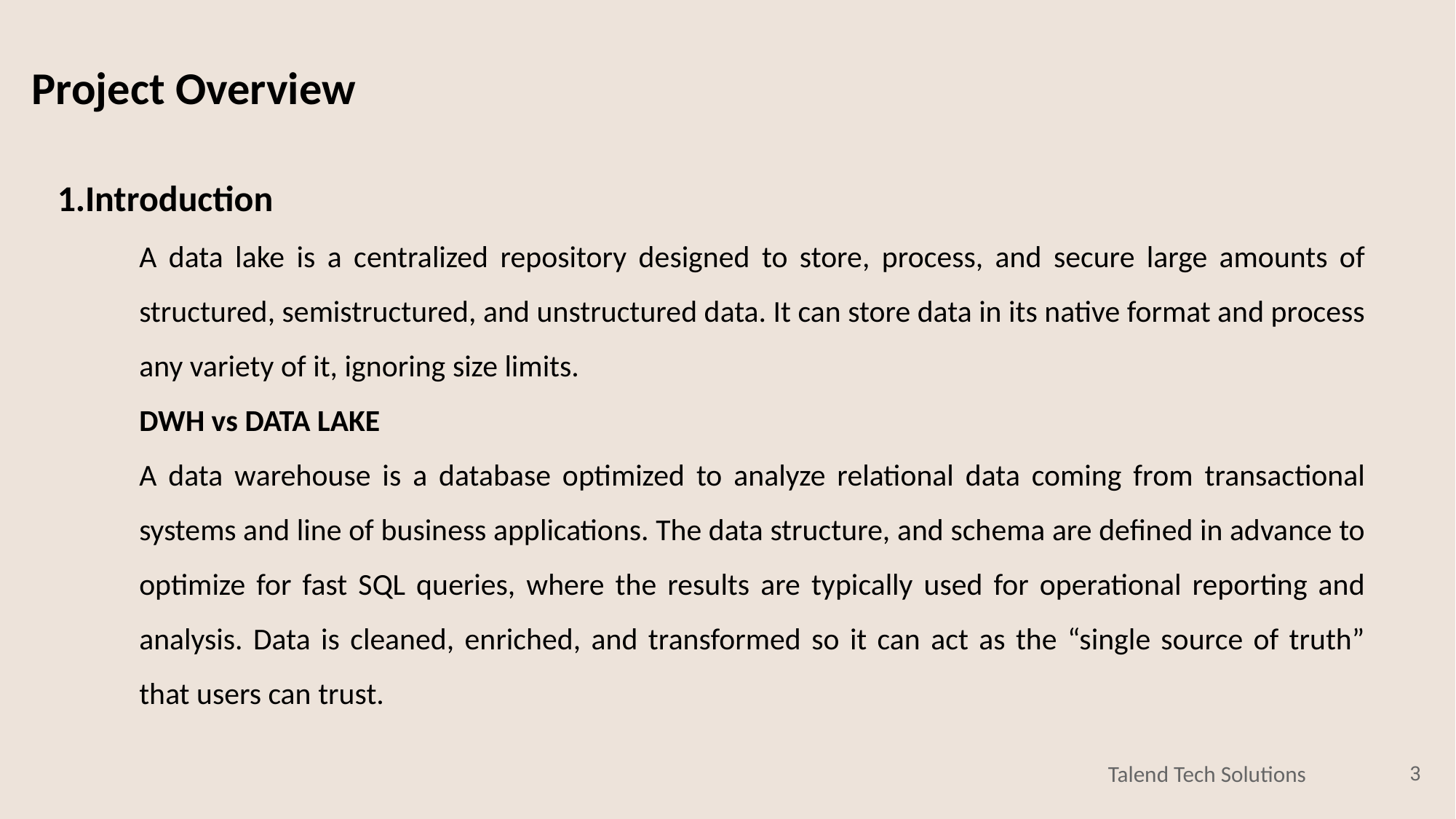

Project Overview
Introduction
A data lake is a centralized repository designed to store, process, and secure large amounts of structured, semistructured, and unstructured data. It can store data in its native format and process any variety of it, ignoring size limits.
DWH vs DATA LAKE
A data warehouse is a database optimized to analyze relational data coming from transactional systems and line of business applications. The data structure, and schema are defined in advance to optimize for fast SQL queries, where the results are typically used for operational reporting and analysis. Data is cleaned, enriched, and transformed so it can act as the “single source of truth” that users can trust.

3
Talend Tech Solutions